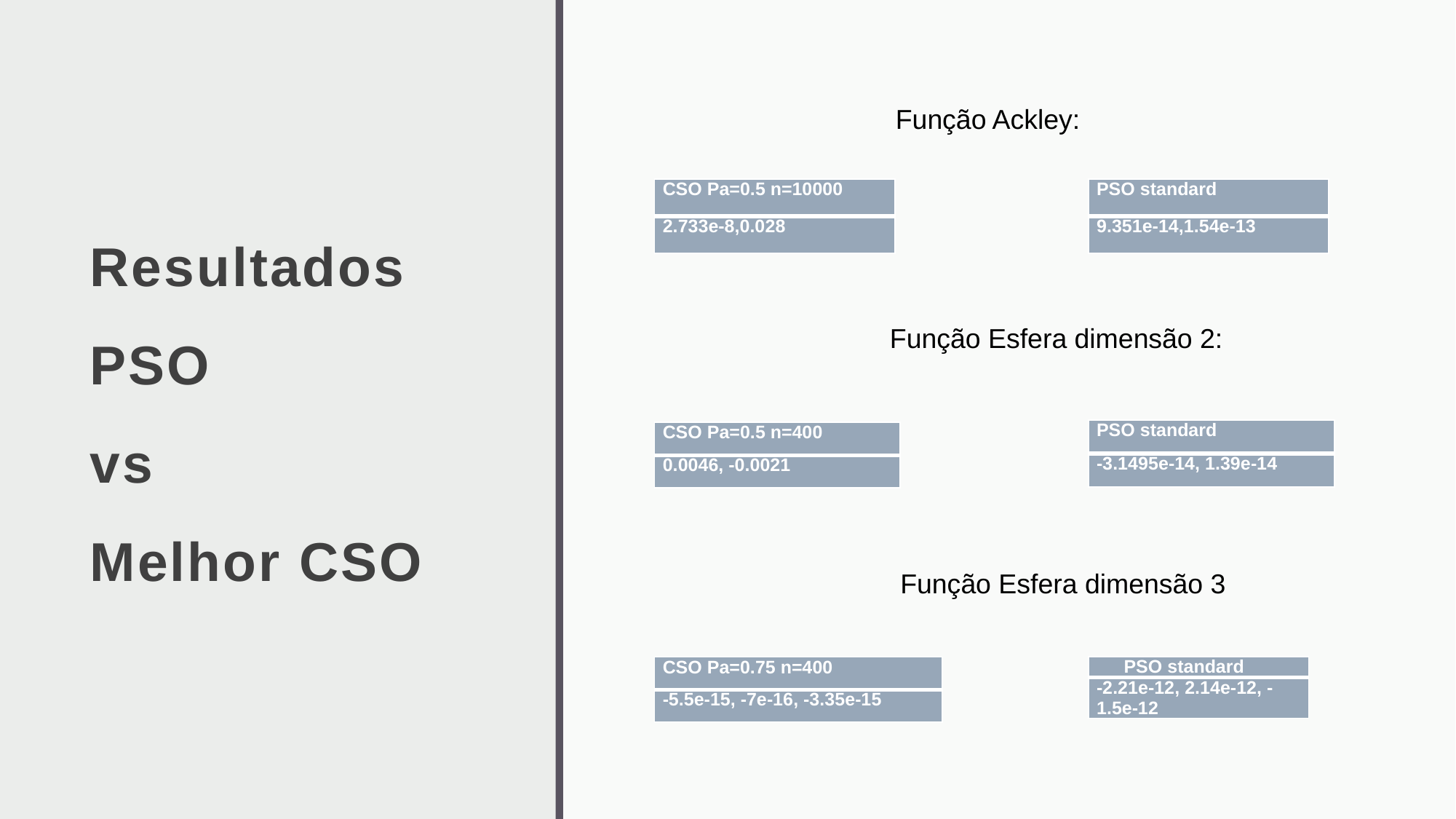

# Resultados PSO vs Melhor CSO
Função Ackley:
| CSO Pa=0.5 n=10000 |
| --- |
| 2.733e-8,0.028 |
| PSO standard |
| --- |
| 9.351e-14,1.54e-13 |
Função Esfera dimensão 2:
| PSO standard |
| --- |
| -3.1495e-14, 1.39e-14 |
| CSO Pa=0.5 n=400 |
| --- |
| 0.0046, -0.0021 |
Função Esfera dimensão 3
| PSO standard |
| --- |
| -2.21e-12, 2.14e-12, -1.5e-12 |
| CSO Pa=0.75 n=400 |
| --- |
| -5.5e-15, -7e-16, -3.35e-15 |